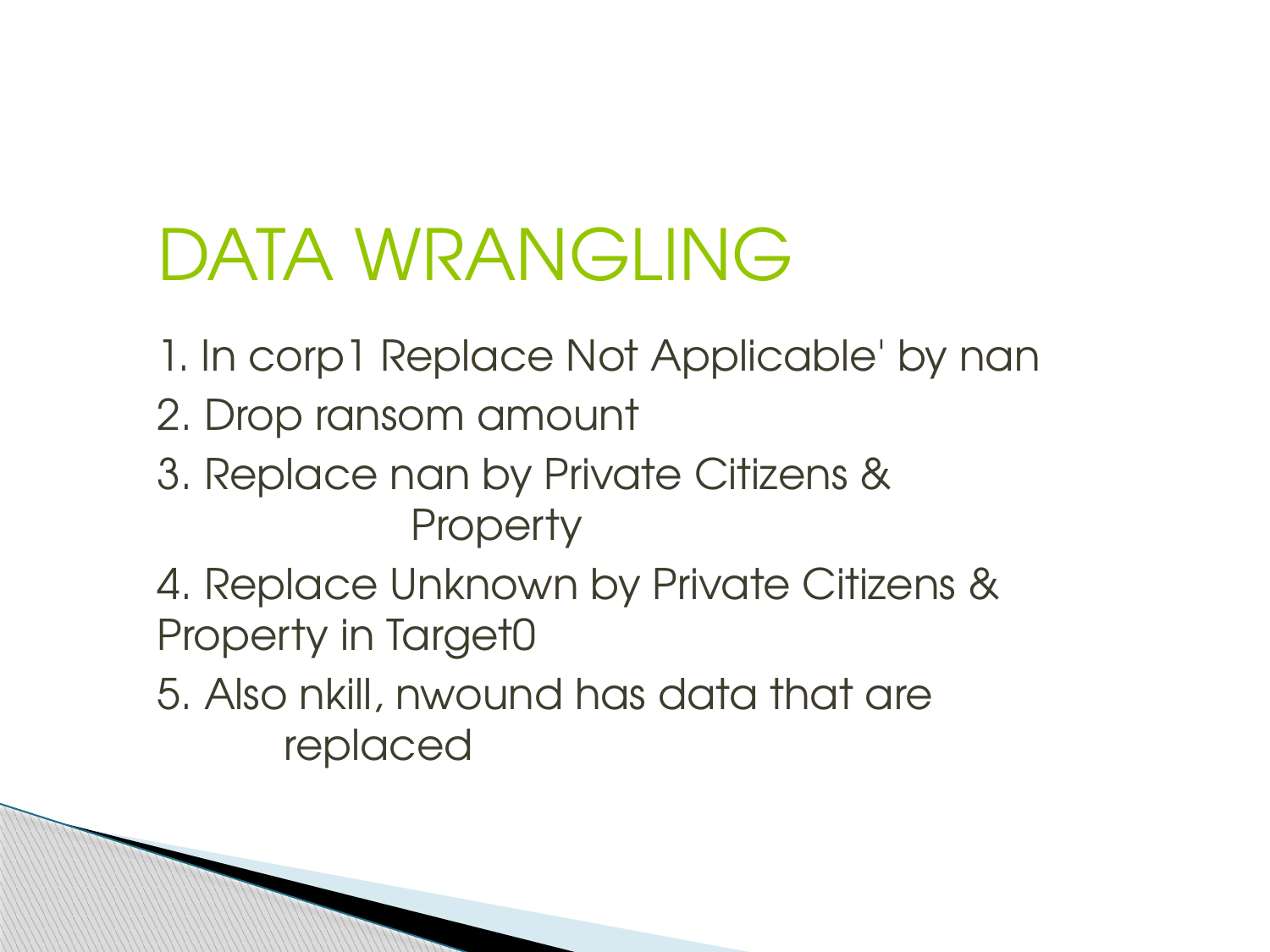

DATA WRANGLING
1. In corp1 Replace Not Applicable' by nan
2. Drop ransom amount
3. Replace nan by Private Citizens &    			Property
4. Replace Unknown by Private Citizens &       Property in Target0
5. Also nkill, nwound has data that are   		replaced